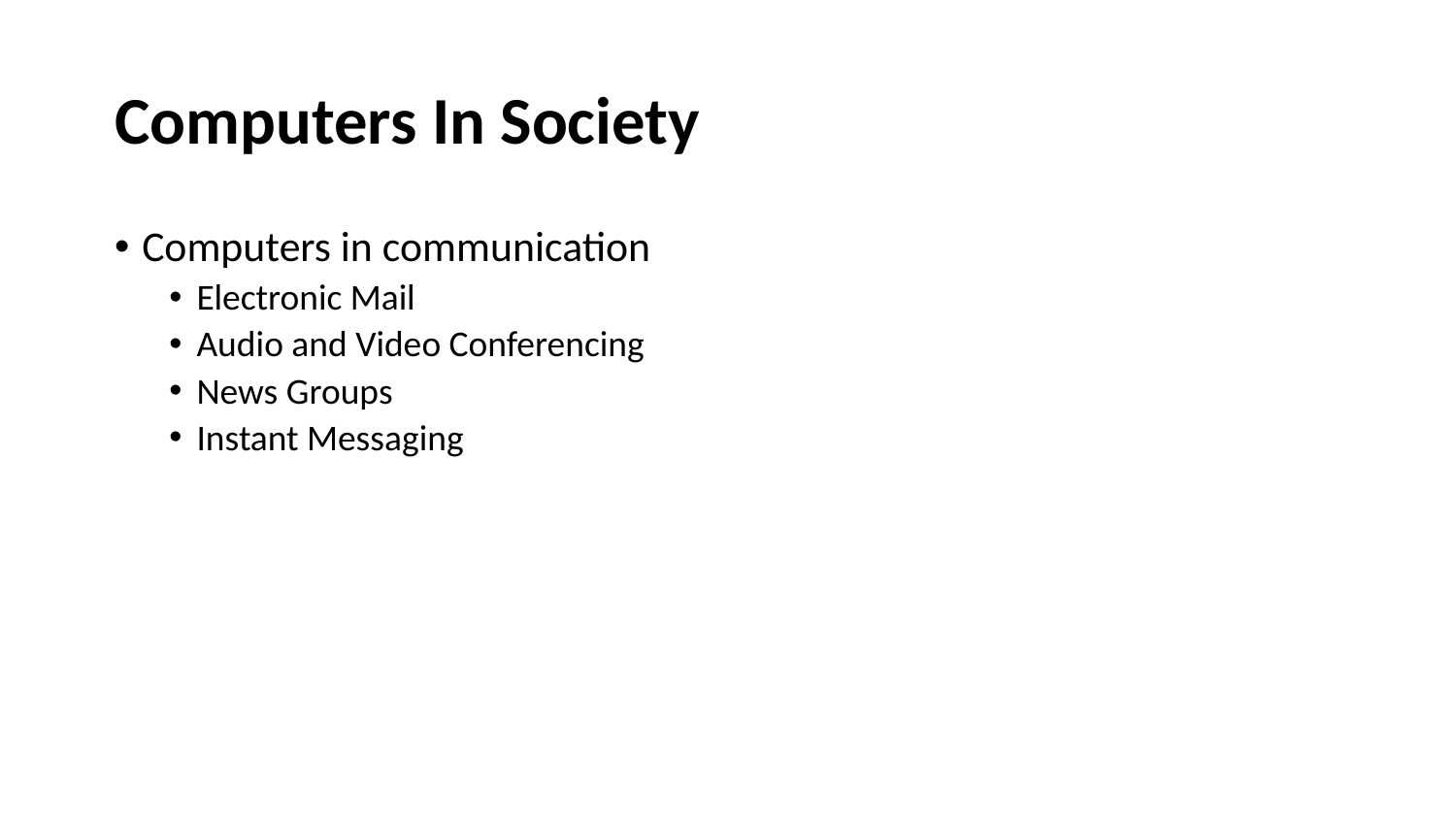

# Computers In Society
Computers in communication
Electronic Mail
Audio and Video Conferencing
News Groups
Instant Messaging